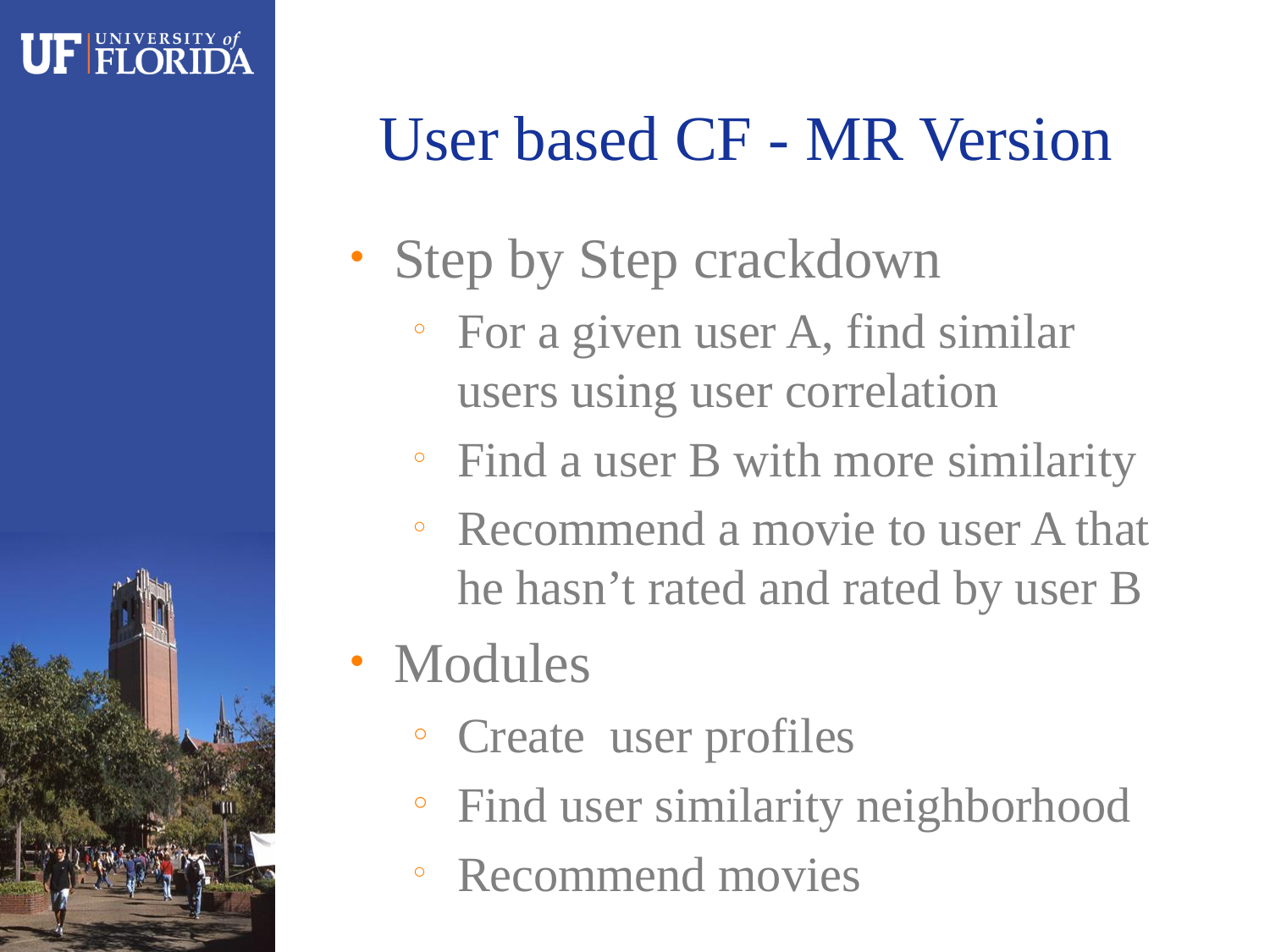

# User based CF - MR Version
Step by Step crackdown
For a given user A, find similar users using user correlation
Find a user B with more similarity
Recommend a movie to user A that he hasn’t rated and rated by user B
Modules
Create  user profiles
Find user similarity neighborhood
Recommend movies